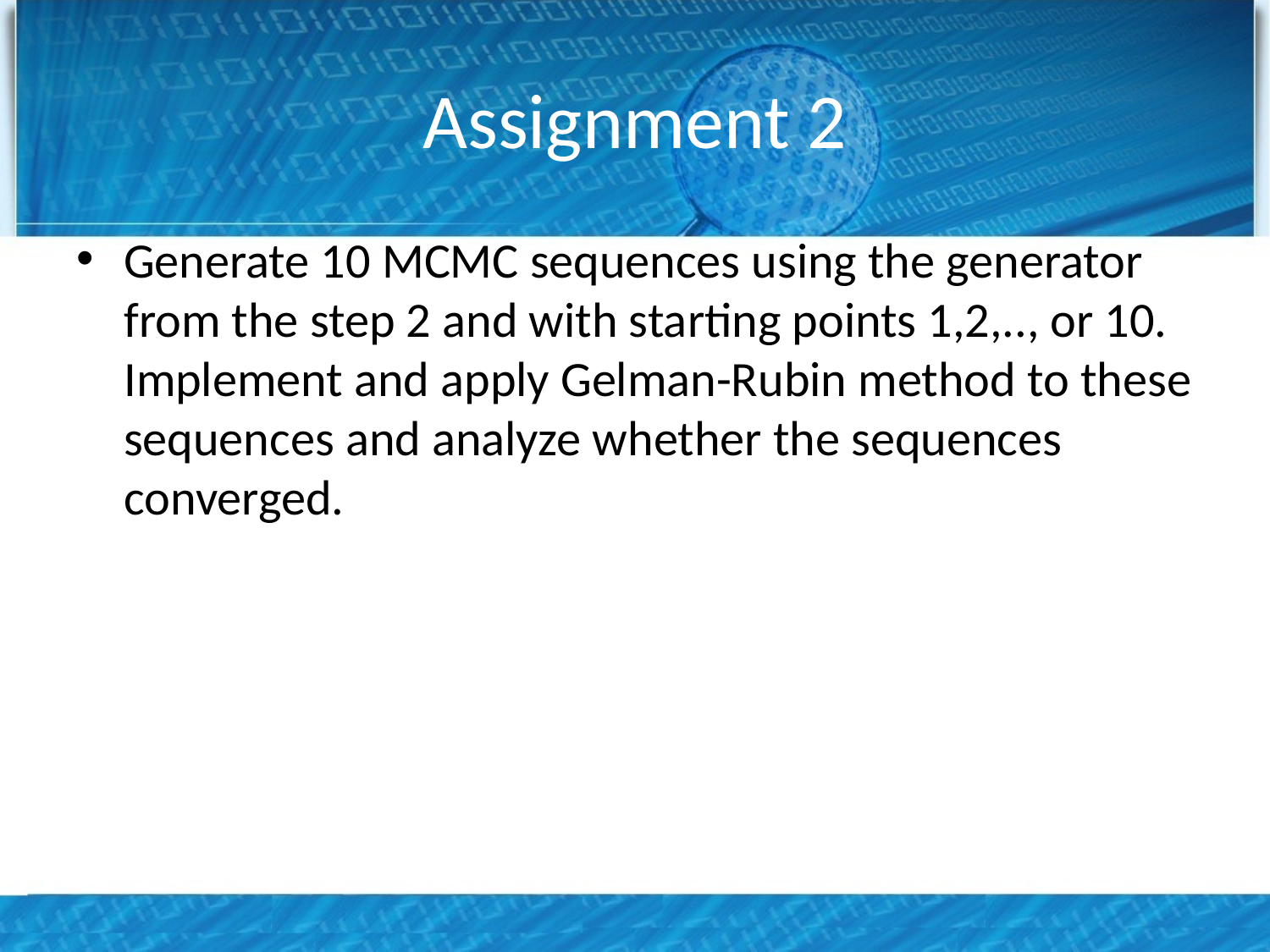

# Assignment 2
Generate 10 MCMC sequences using the generator from the step 2 and with starting points 1,2,.., or 10. Implement and apply Gelman-Rubin method to these sequences and analyze whether the sequences converged.